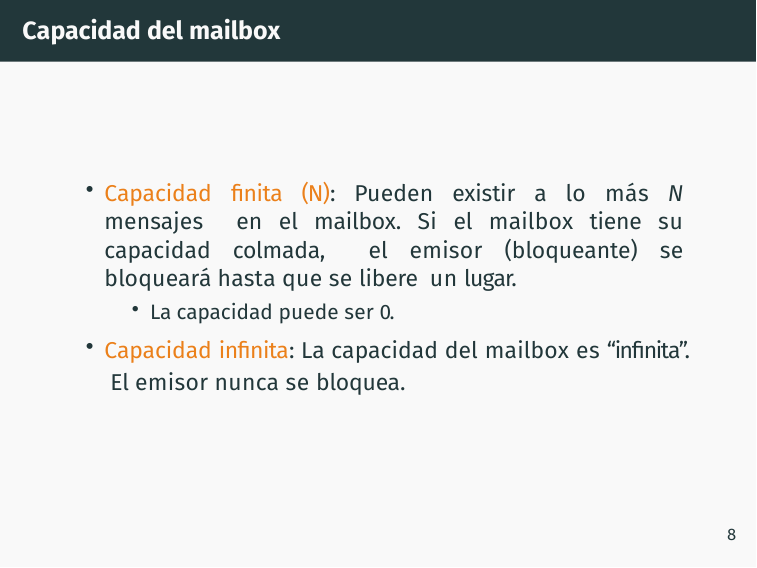

# Capacidad del mailbox
Capacidad finita (N): Pueden existir a lo más N mensajes  en el mailbox. Si el mailbox tiene su capacidad colmada,  el emisor (bloqueante) se bloqueará hasta que se libere  un lugar.
La capacidad puede ser 0.
Capacidad infinita: La capacidad del mailbox es “infinita”.  El emisor nunca se bloquea.
8